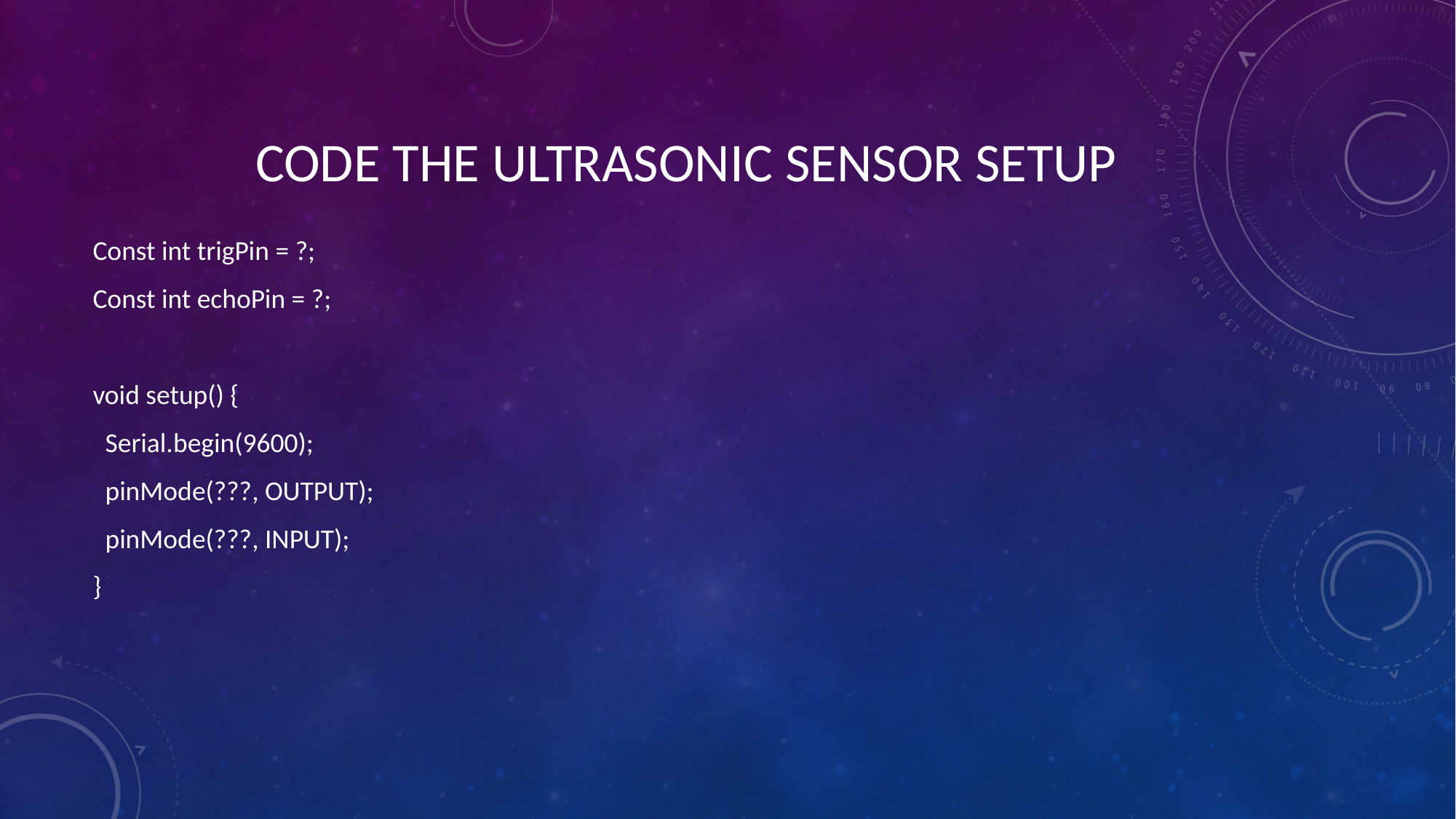

# Code the Ultrasonic sensor setup
Const int trigPin = ?;
Const int echoPin = ?;

void setup() {
  Serial.begin(9600);
  pinMode(???, OUTPUT);
  pinMode(???, INPUT);
}